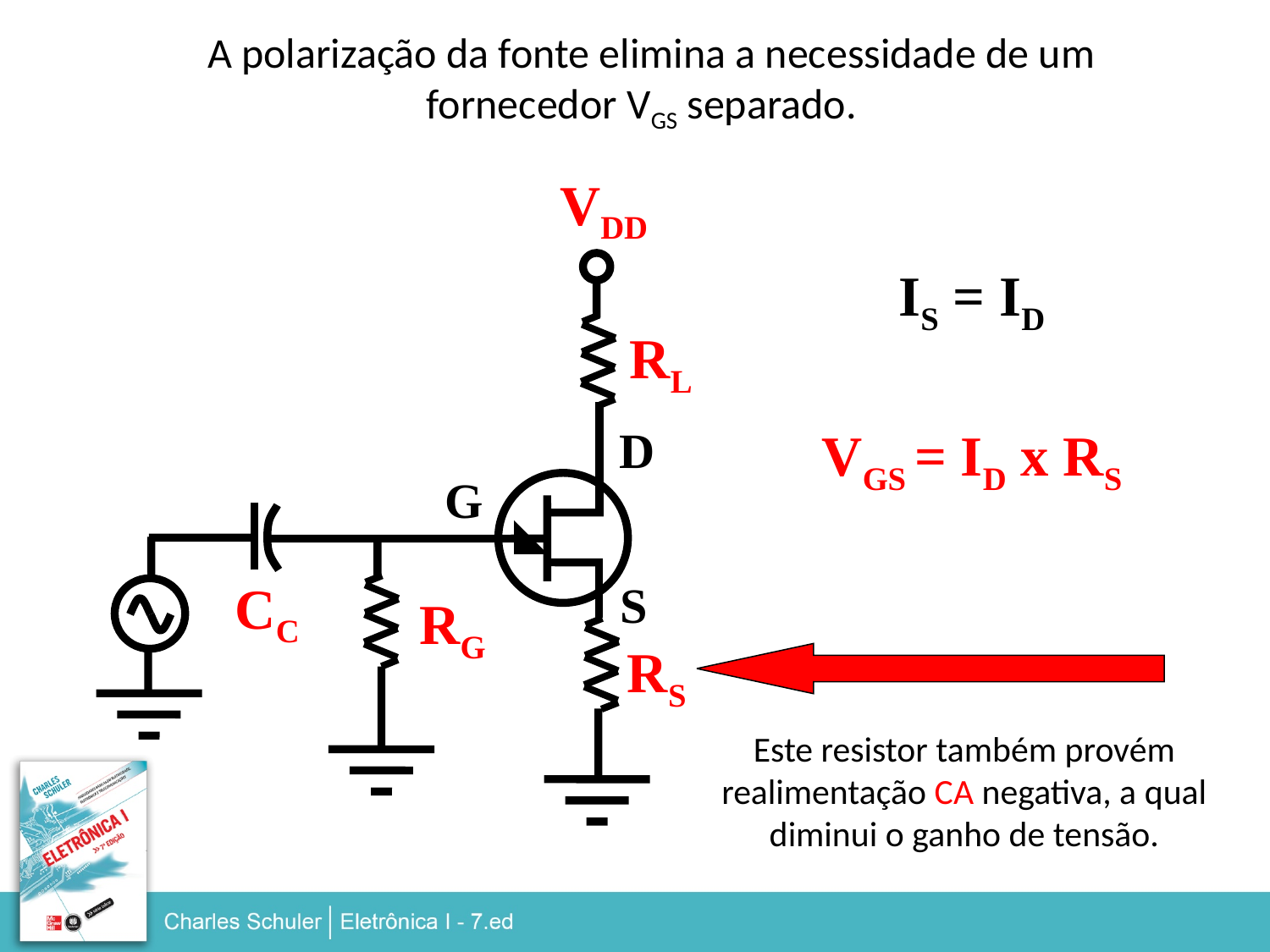

A polarização da fonte elimina a necessidade de um
                       fornecedor VGS separado.
VDD

IS = ID

RL
D
VGS = ID x RS

G

CC
S

RG

RS

Este resistor também provém
realimentação CA negativa, a qual
diminui o ganho de tensão.